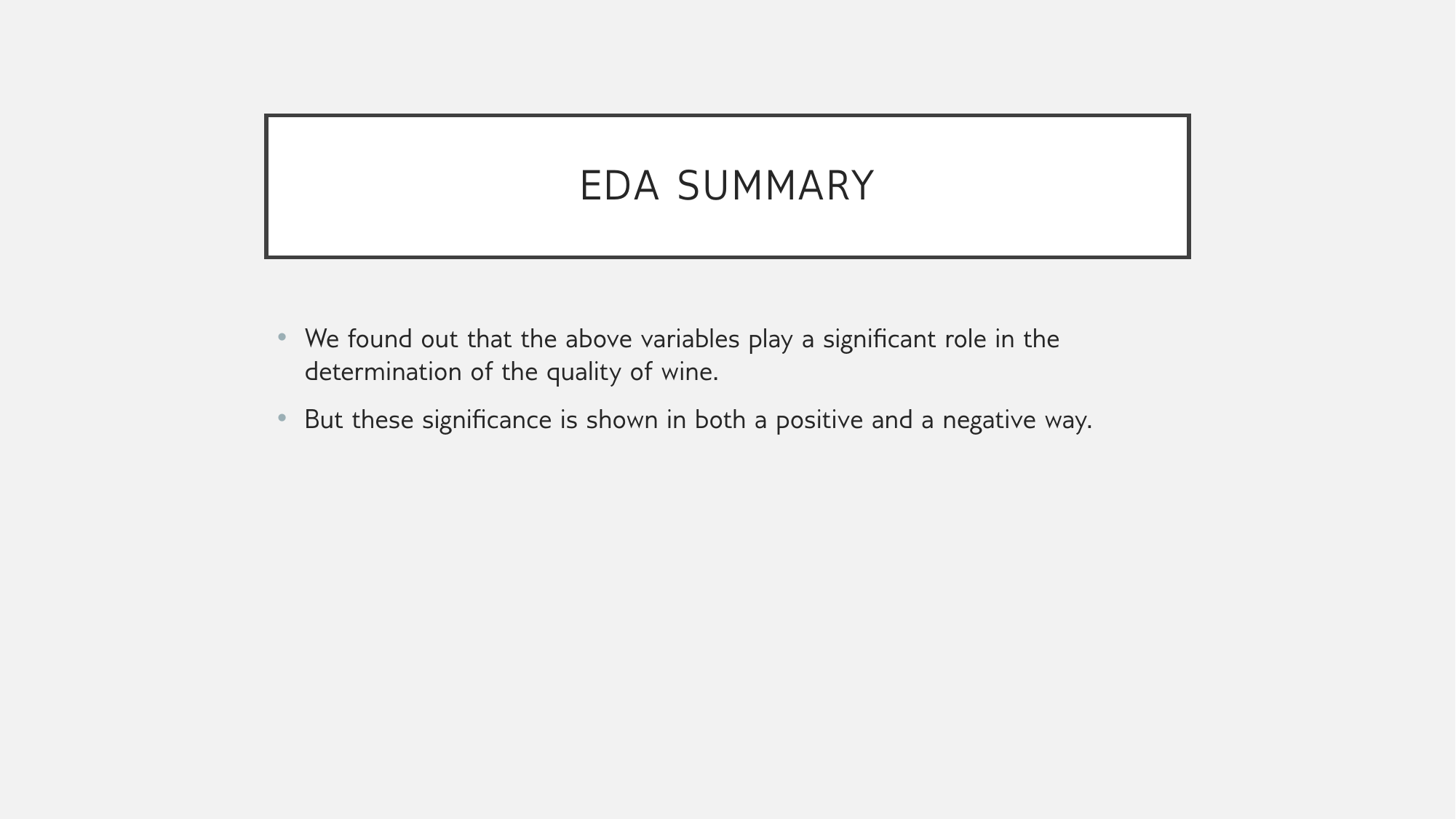

# EDA summary
We found out that the above variables play a significant role in the determination of the quality of wine.
But these significance is shown in both a positive and a negative way.